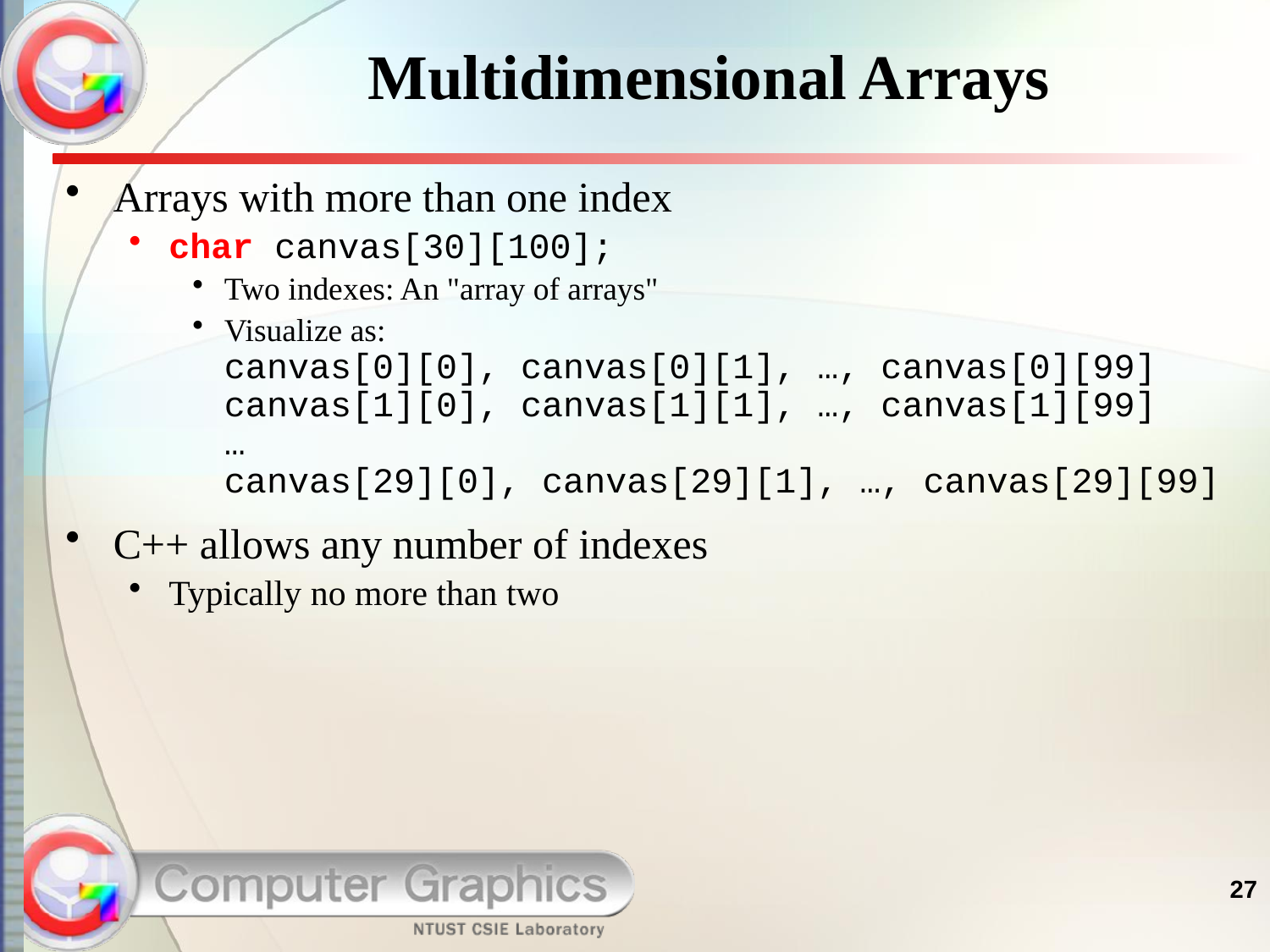

# Multidimensional Arrays
Arrays with more than one index
char canvas[30][100];
Two indexes: An "array of arrays"
Visualize as:
canvas[0][0], canvas[0][1], …, canvas[0][99]
canvas[1][0], canvas[1][1], …, canvas[1][99]
…
canvas[29][0], canvas[29][1], …, canvas[29][99]
C++ allows any number of indexes
Typically no more than two
27